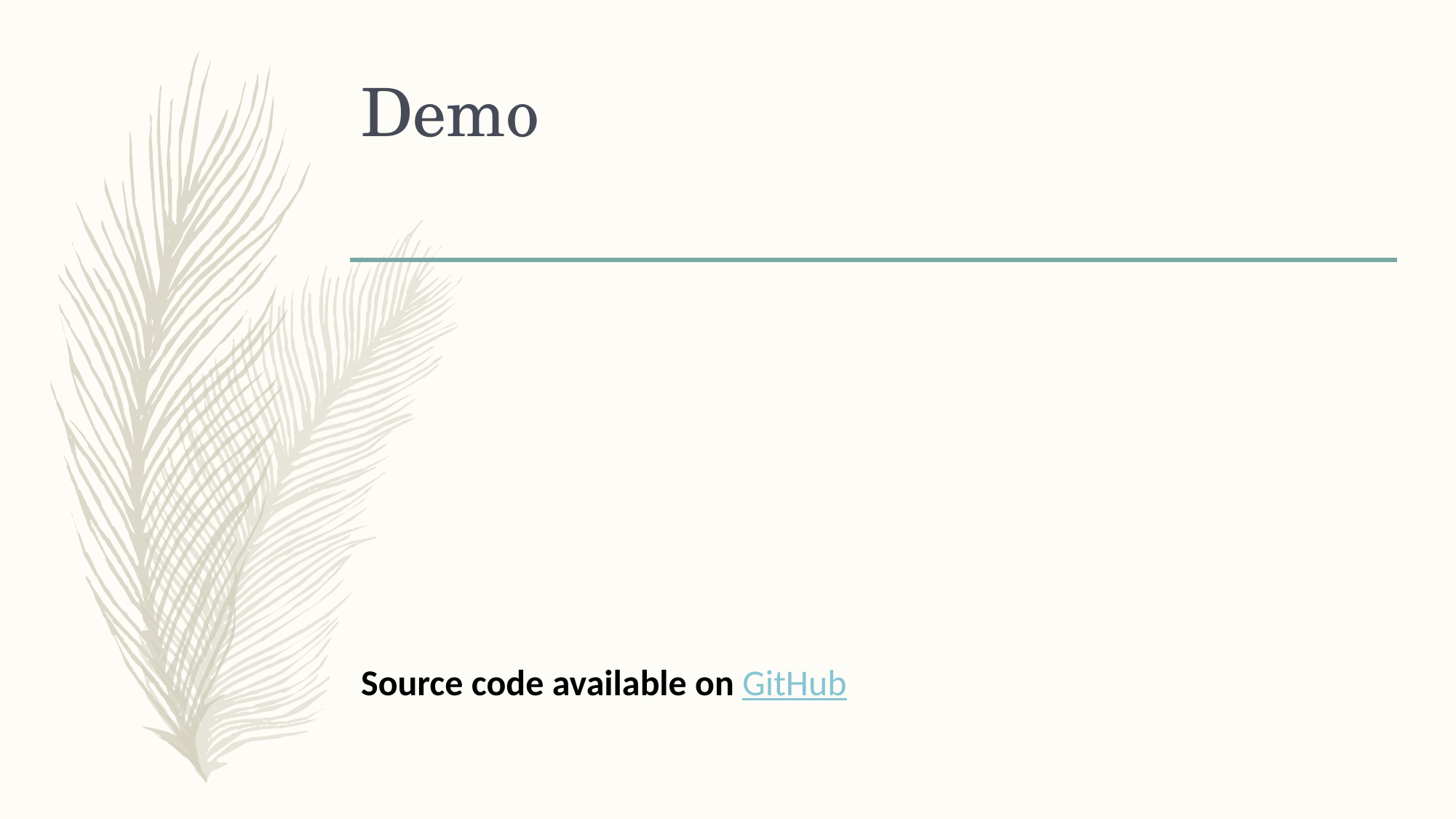

# Demo
Source code available on GitHub